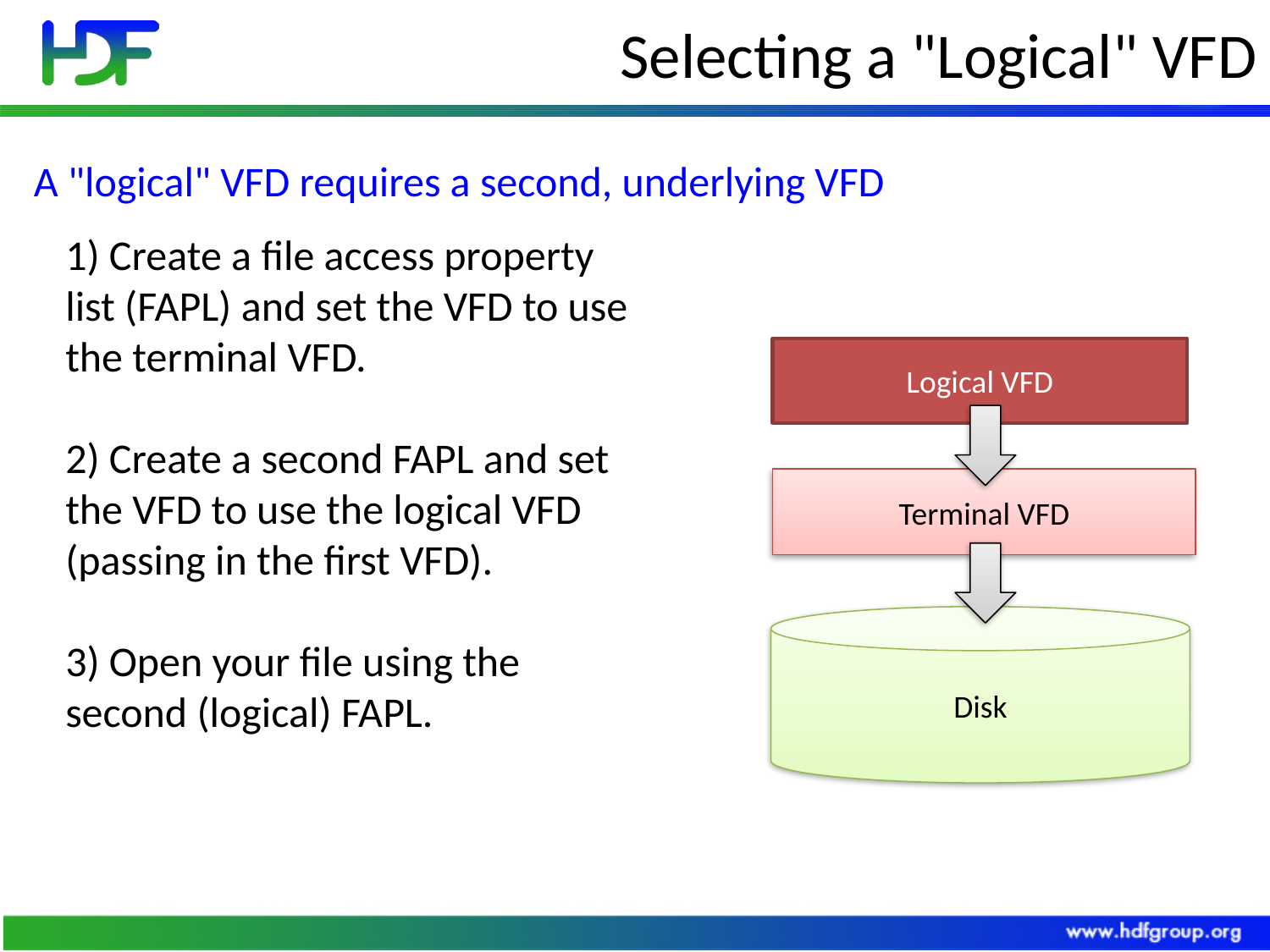

# Selecting a "Logical" VFD
A "logical" VFD requires a second, underlying VFD
1) Create a file access property list (FAPL) and set the VFD to use the terminal VFD.

2) Create a second FAPL and set the VFD to use the logical VFD (passing in the first VFD).

3) Open your file using the second (logical) FAPL.
Logical VFD

Terminal VFD

Disk